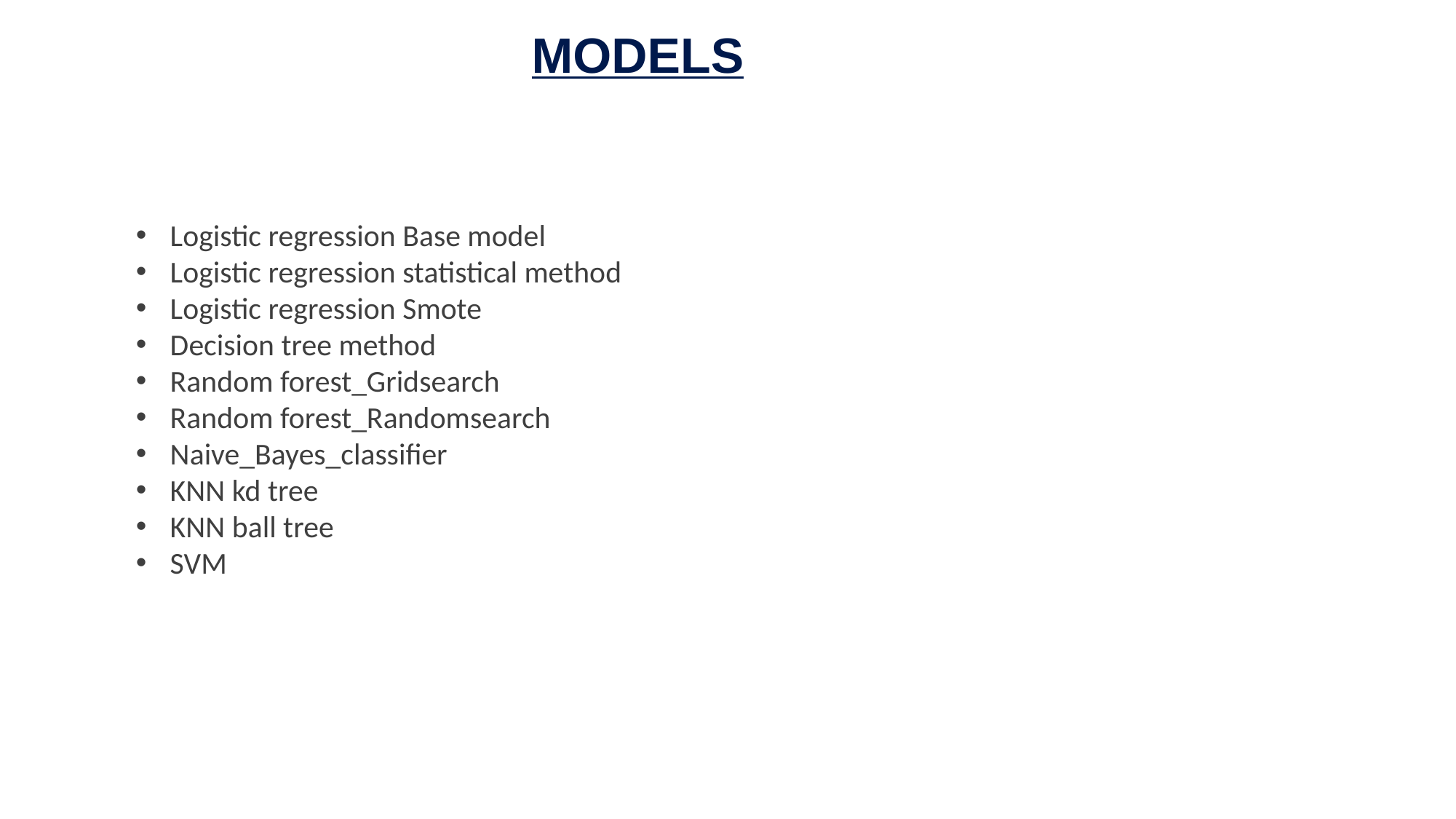

# MODELS
Logistic regression Base model
Logistic regression statistical method
Logistic regression Smote
Decision tree method
Random forest_Gridsearch
Random forest_Randomsearch
Naive_Bayes_classifier
KNN kd tree
KNN ball tree
SVM